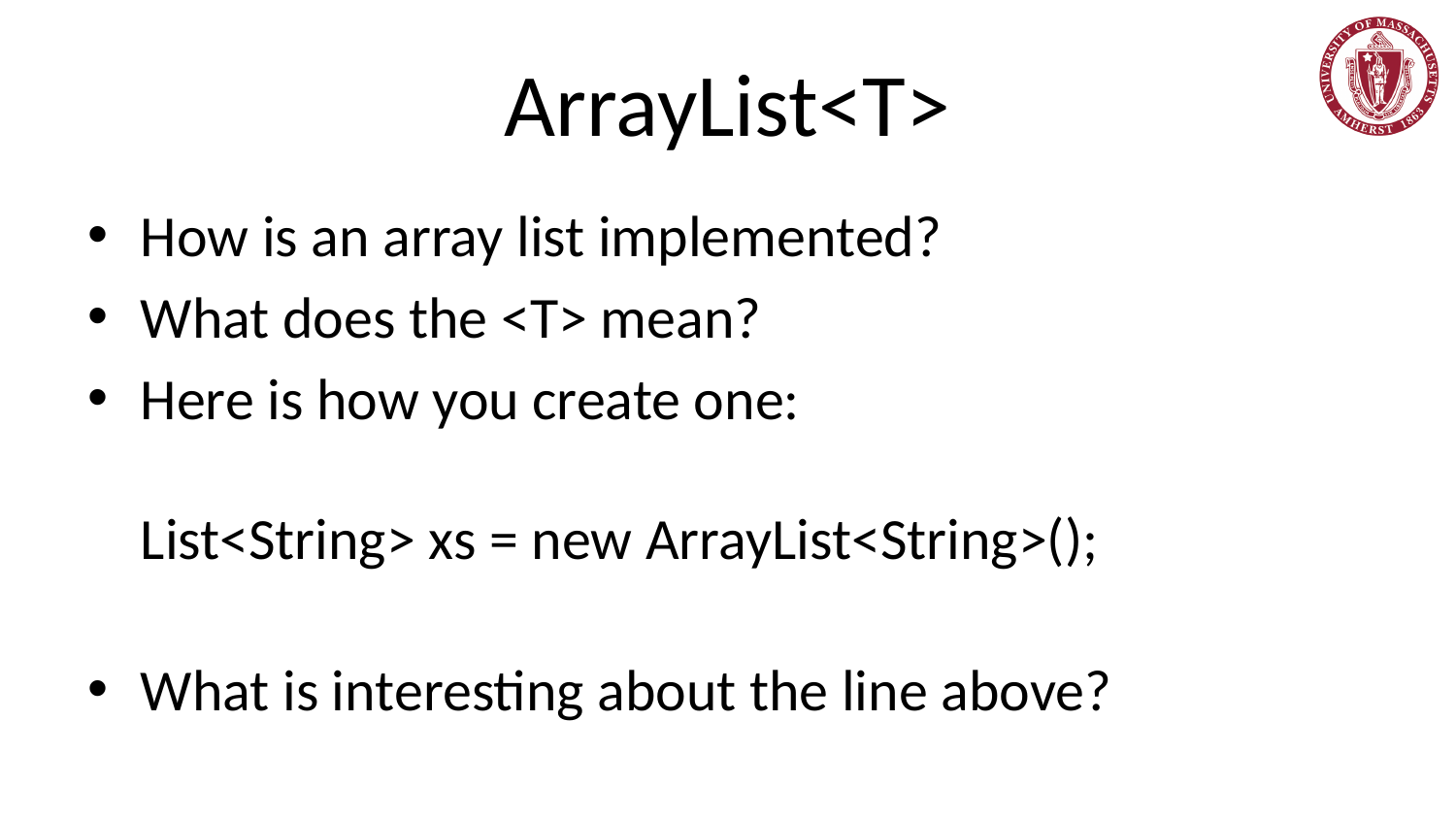

# ArrayList<T>
How is an array list implemented?
What does the <T> mean?
Here is how you create one:
List<String> xs = new ArrayList<String>();
What is interesting about the line above?